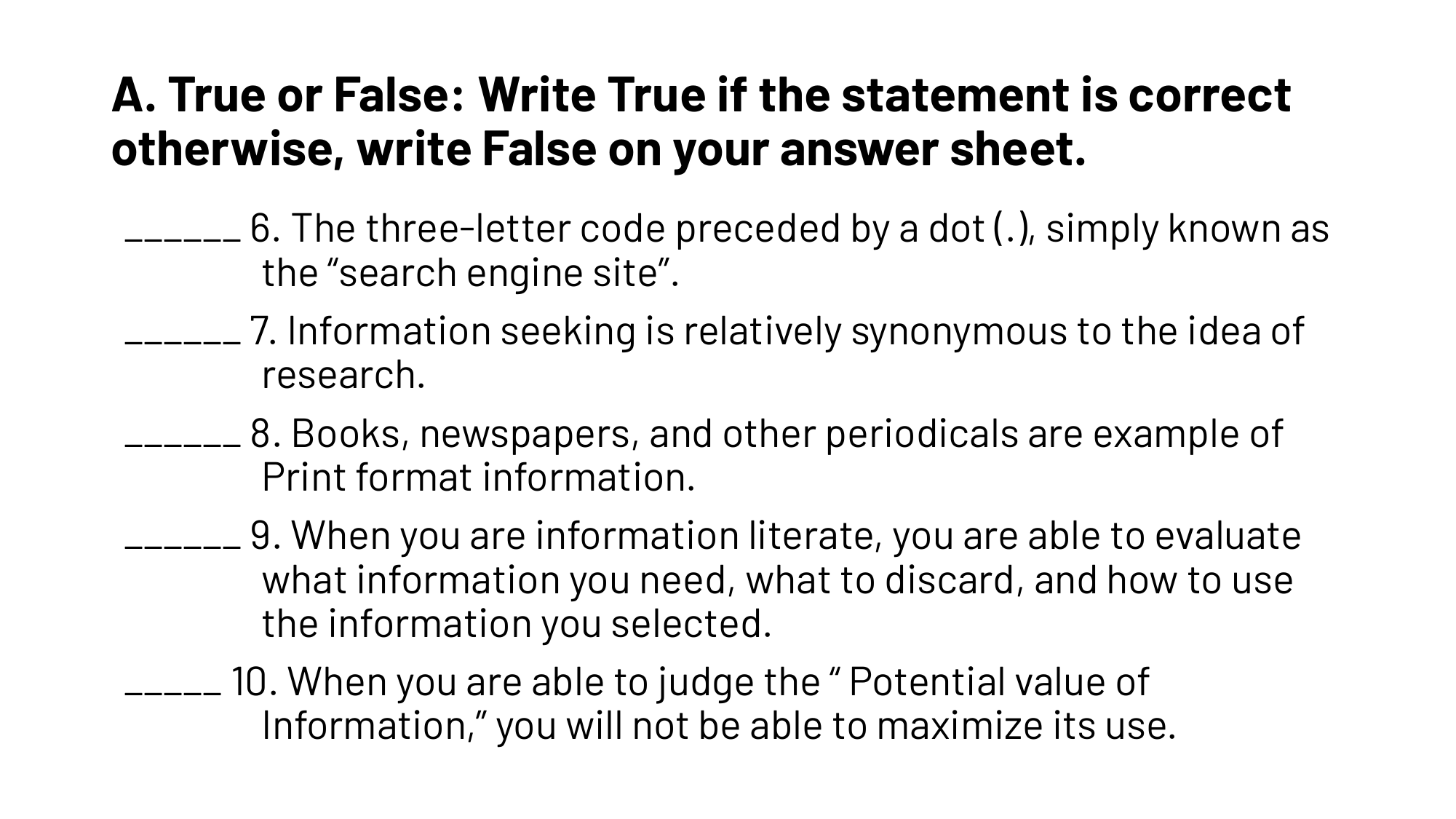

# A. True or False: Write True if the statement is correct otherwise, write False on your answer sheet.
______ 6. The three-letter code preceded by a dot (.), simply known as the “search engine site”.
______ 7. Information seeking is relatively synonymous to the idea of research.
______ 8. Books, newspapers, and other periodicals are example of Print format information.
______ 9. When you are information literate, you are able to evaluate what information you need, what to discard, and how to use the information you selected.
_____ 10. When you are able to judge the “ Potential value of Information,” you will not be able to maximize its use.